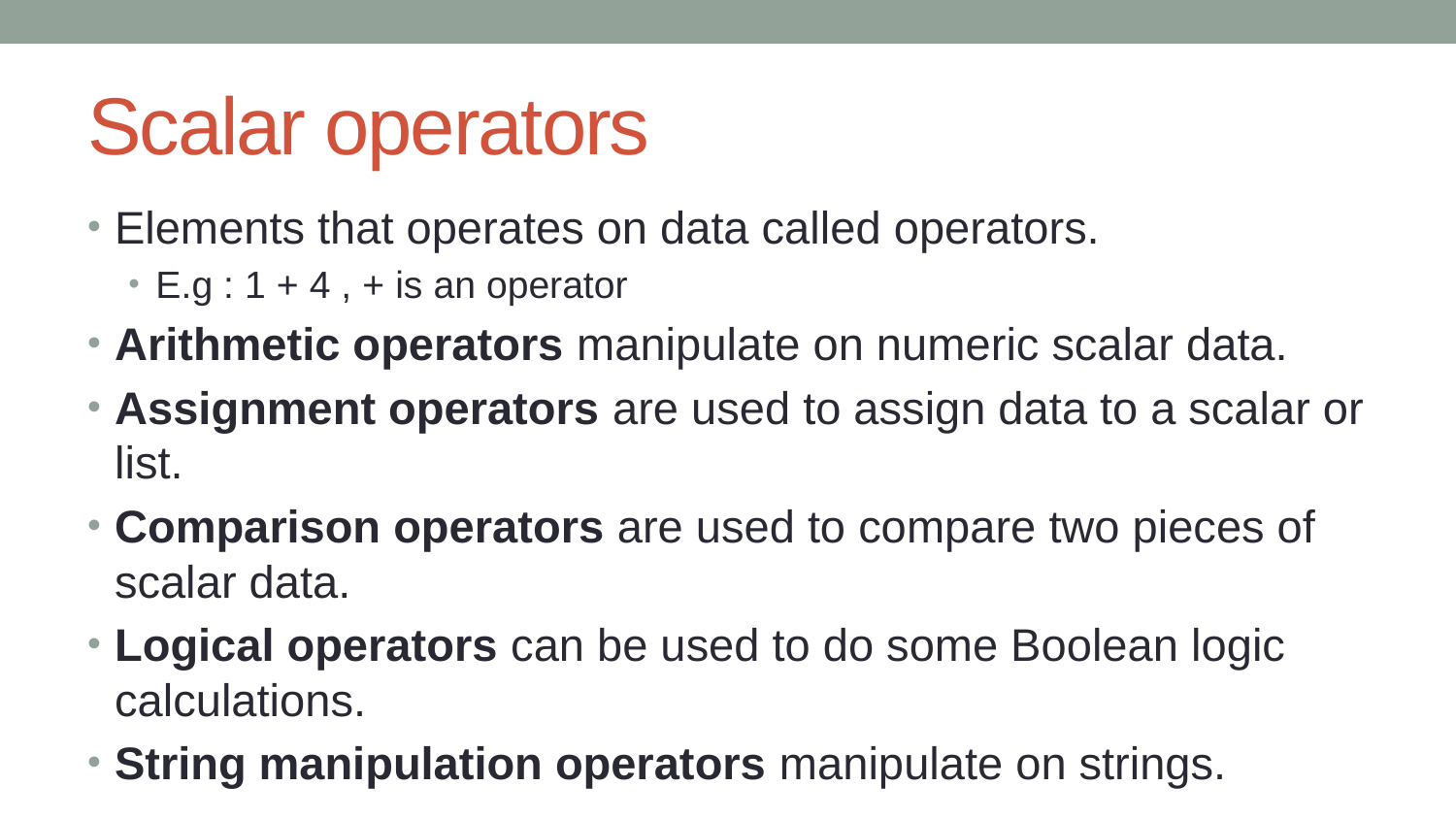

# Scalar operators
Elements that operates on data called operators.
E.g : 1 + 4 , + is an operator
Arithmetic operators manipulate on numeric scalar data.
Assignment operators are used to assign data to a scalar or list.
Comparison operators are used to compare two pieces of scalar data.
Logical operators can be used to do some Boolean logic calculations.
String manipulation operators manipulate on strings.